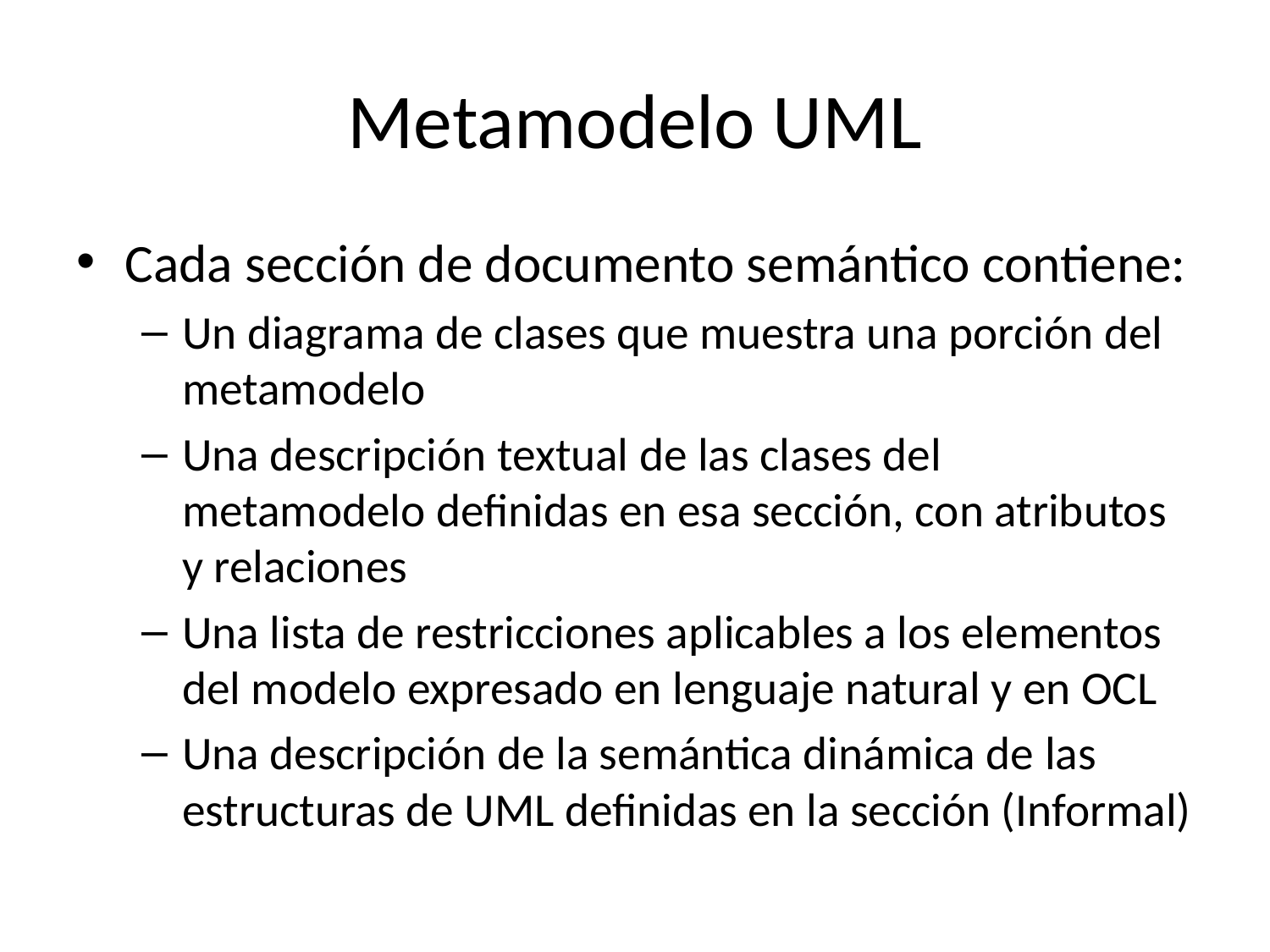

# Metamodelo UML
Cada sección de documento semántico contiene:
Un diagrama de clases que muestra una porción del metamodelo
Una descripción textual de las clases del metamodelo definidas en esa sección, con atributos y relaciones
Una lista de restricciones aplicables a los elementos del modelo expresado en lenguaje natural y en OCL
Una descripción de la semántica dinámica de las estructuras de UML definidas en la sección (Informal)